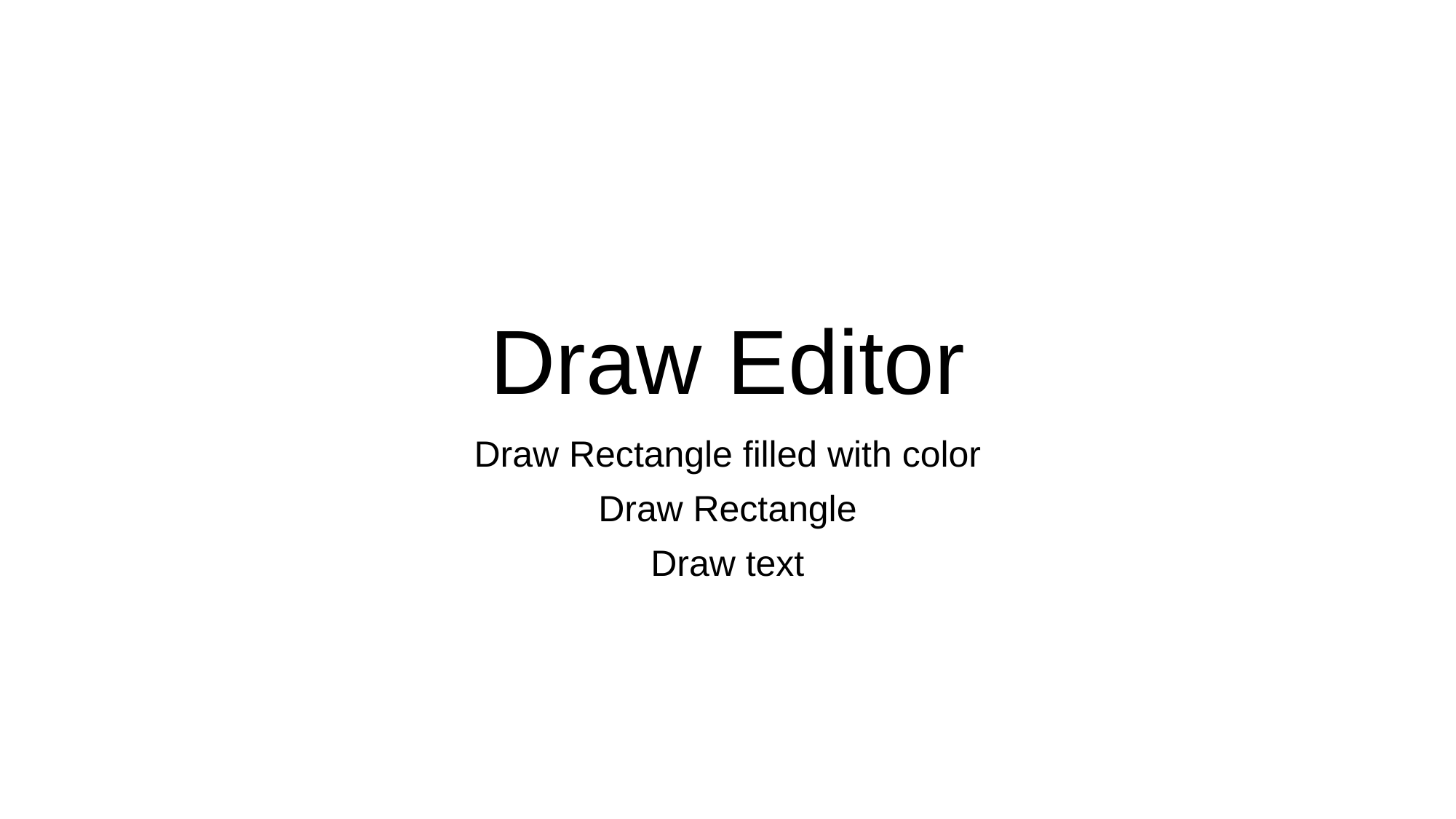

# Draw Editor
Draw Rectangle filled with color
Draw Rectangle
Draw text